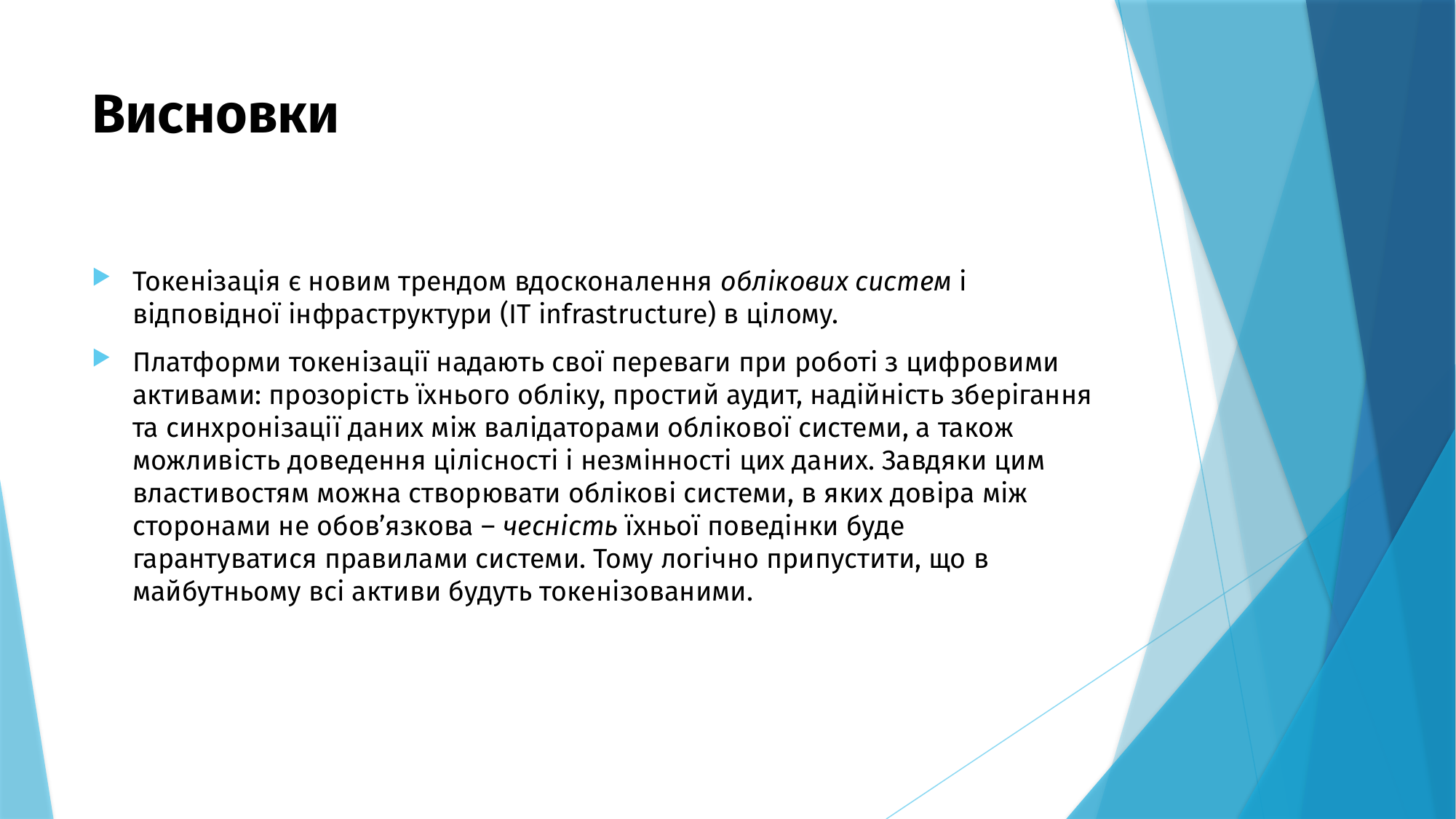

# Висновки
Токенізація є новим трендом вдосконалення облікових систем і відповідної інфраструктури (IT infrastructure) в цілому.
Платформи токенізації надають свої переваги при роботі з цифровими активами: прозорість їхнього обліку, простий аудит, надійність зберігання та синхронізації даних між валідаторами облікової системи, а також можливість доведення цілісності і незмінності цих даних. Завдяки цим властивостям можна створювати облікові системи, в яких довіра між сторонами не обов’язкова – чесність їхньої поведінки буде гарантуватися правилами системи. Тому логічно припустити, що в майбутньому всі активи будуть токенізованими.